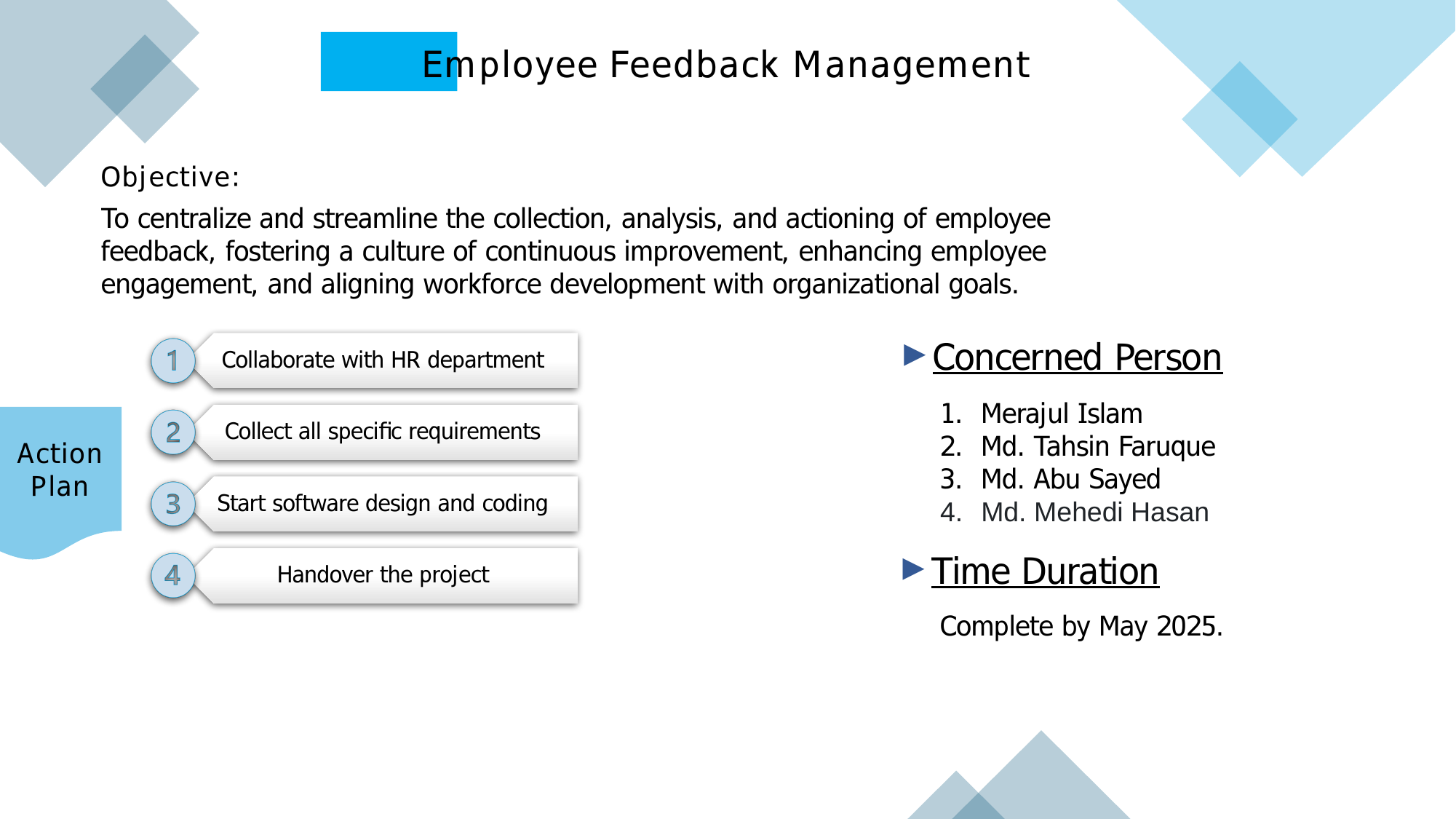

Employee Feedback Management

Objective:
To centralize and streamline the collection, analysis, and actioning of employee feedback, fostering a culture of continuous improvement, enhancing employee engagement, and aligning workforce development with organizational goals.
Concerned Person
Collaborate with HR department
Collect all specific requirements
Start software design and coding
Handover the project
Merajul Islam
Md. Tahsin Faruque
Md. Abu Sayed
Md. Mehedi Hasan

Action Plan
Time Duration
Complete by May 2025.